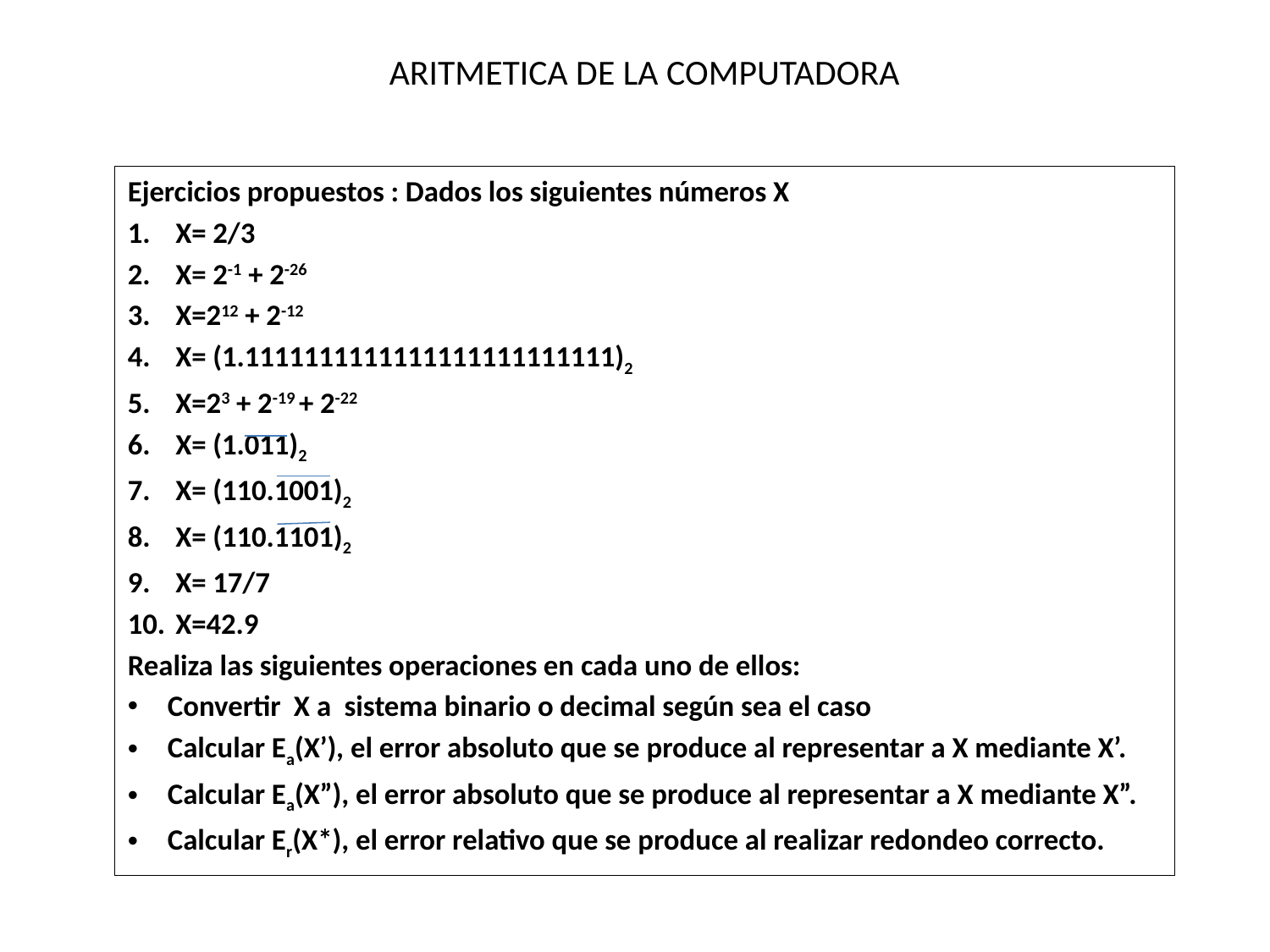

# ARITMETICA DE LA COMPUTADORA
Ejercicios propuestos : Dados los siguientes números X
X= 2/3
X= 2-1 + 2-26
X=212 + 2-12
X= (1.1111111111111111111111111)2
X=23 + 2-19 + 2-22
X= (1.011)2
X= (110.1001)2
X= (110.1101)2
X= 17/7
X=42.9
Realiza las siguientes operaciones en cada uno de ellos:
Convertir  X a  sistema binario o decimal según sea el caso
Calcular Ea(X’), el error absoluto que se produce al representar a X mediante X’.
Calcular Ea(X”), el error absoluto que se produce al representar a X mediante X”.
Calcular Er(X*), el error relativo que se produce al realizar redondeo correcto.